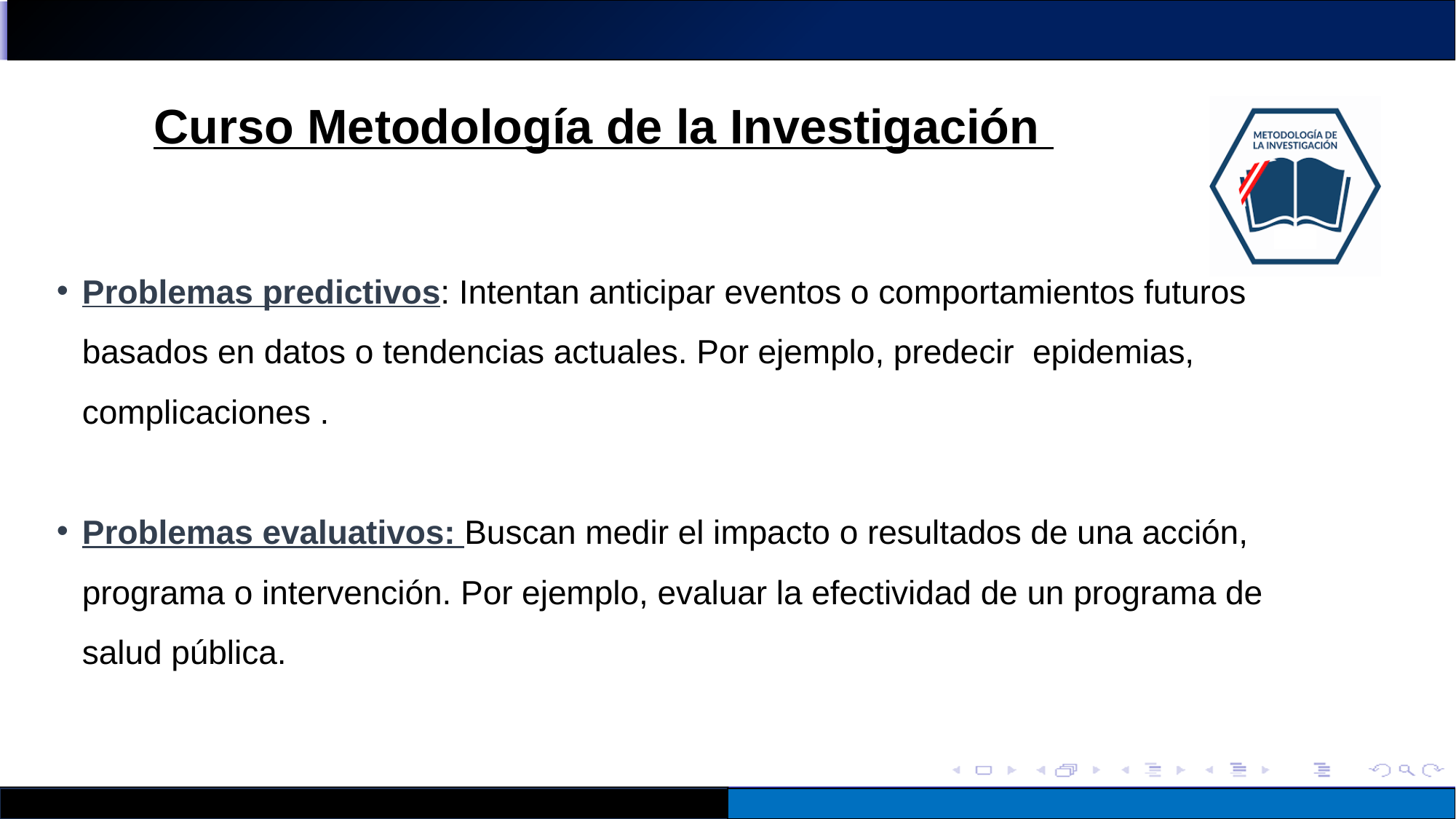

Problemas predictivos: Intentan anticipar eventos o comportamientos futuros basados en datos o tendencias actuales. Por ejemplo, predecir  epidemias, complicaciones .

Problemas evaluativos: Buscan medir el impacto o resultados de una acción, programa o intervención. Por ejemplo, evaluar la efectividad de un programa de salud pública.